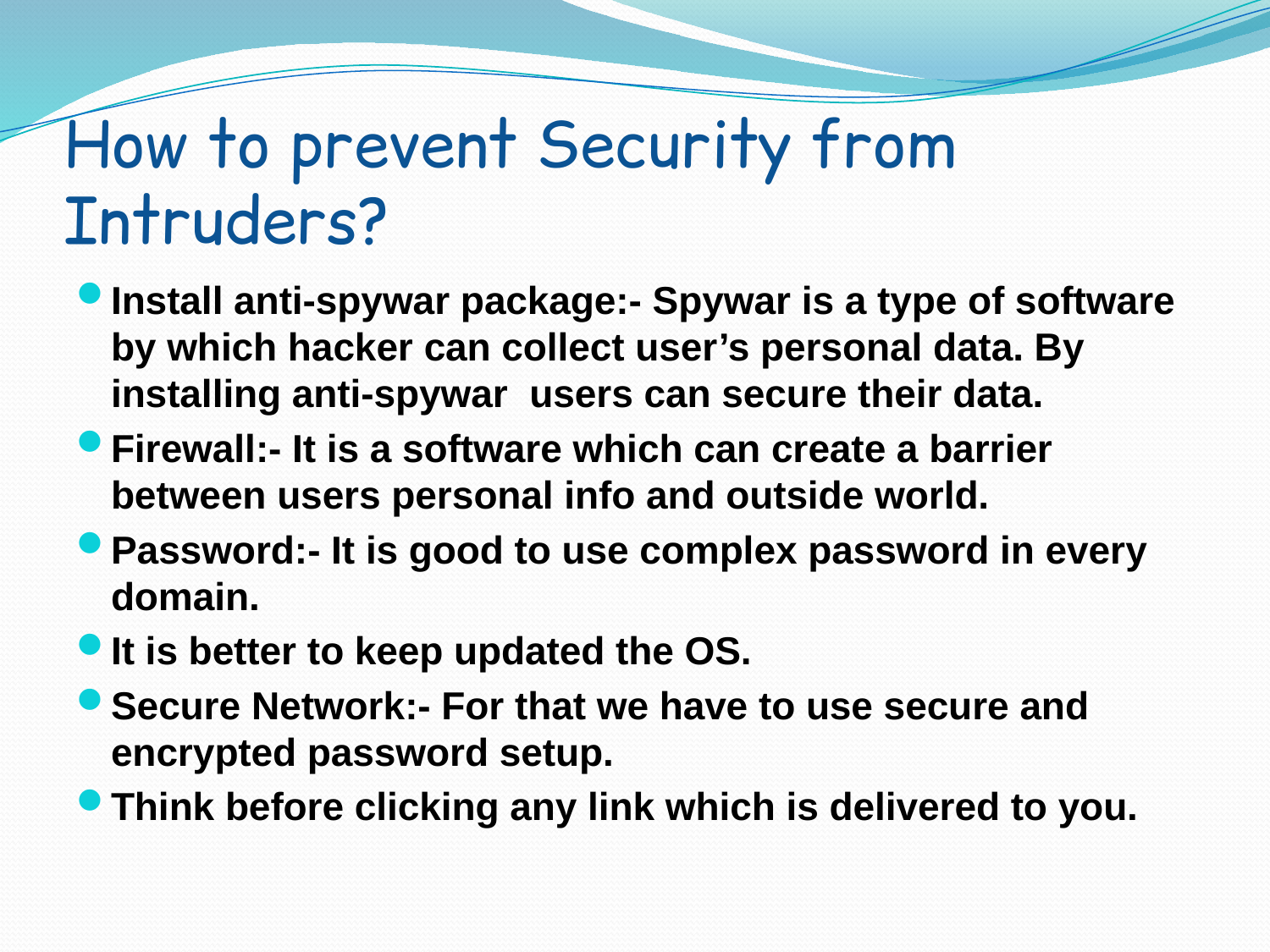

# How to prevent Security from Intruders?
Install anti-spywar package:- Spywar is a type of software by which hacker can collect user’s personal data. By installing anti-spywar  users can secure their data.
Firewall:- It is a software which can create a barrier between users personal info and outside world.
Password:- It is good to use complex password in every domain.
It is better to keep updated the OS.
Secure Network:- For that we have to use secure and encrypted password setup.
Think before clicking any link which is delivered to you.